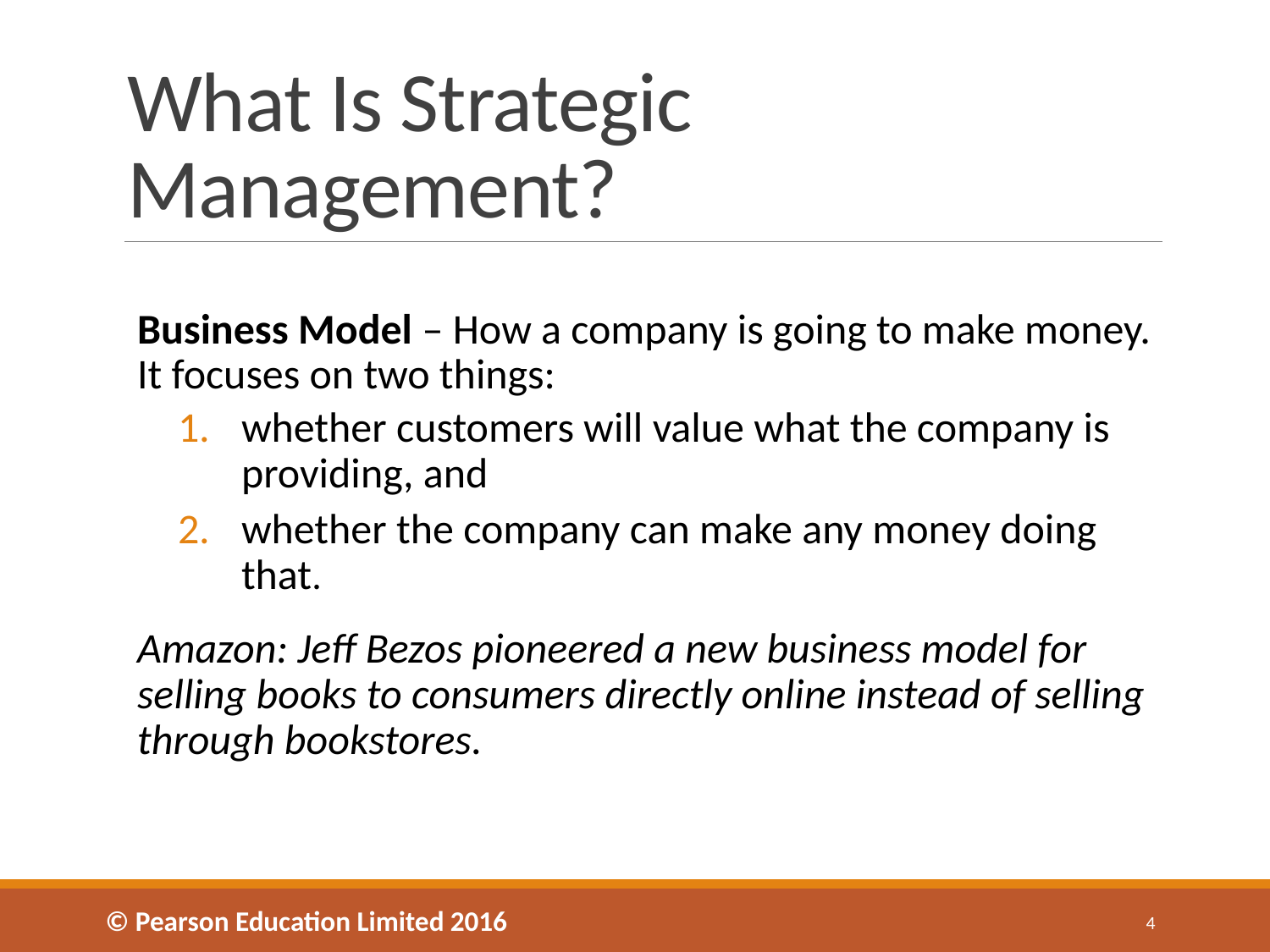

# What Is Strategic Management?
Business Model – How a company is going to make money.
It focuses on two things:
whether customers will value what the company is providing, and
whether the company can make any money doing that.
Amazon: Jeff Bezos pioneered a new business model for selling books to consumers directly online instead of selling through bookstores.
© Pearson Education Limited 2016
4